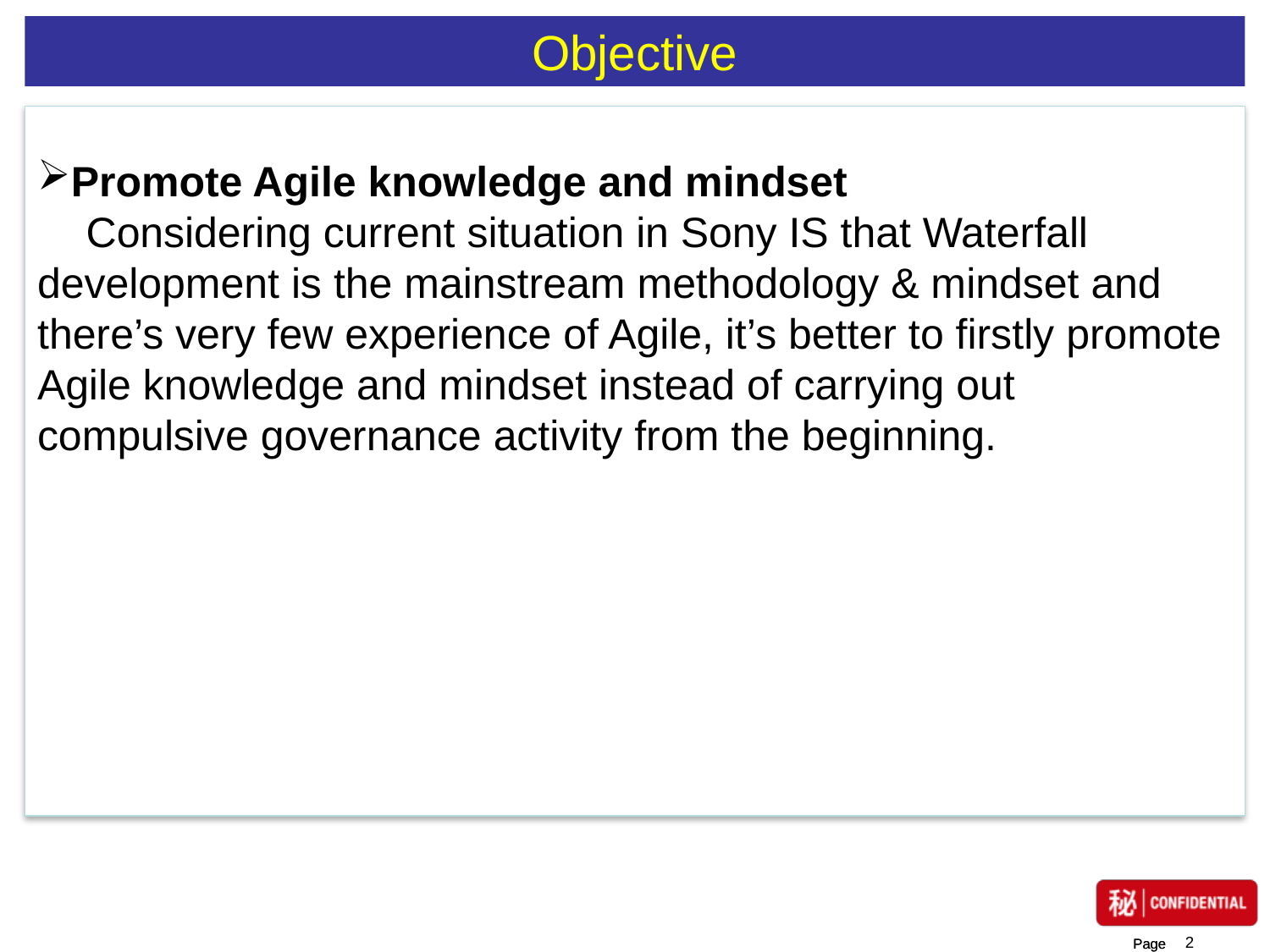

# Objective

Promote Agile knowledge and mindset
     Considering current situation in Sony IS that Waterfall development is the mainstream methodology & mindset and there’s very few experience of Agile, it’s better to firstly promote Agile knowledge and mindset instead of carrying out compulsive governance activity from the beginning.